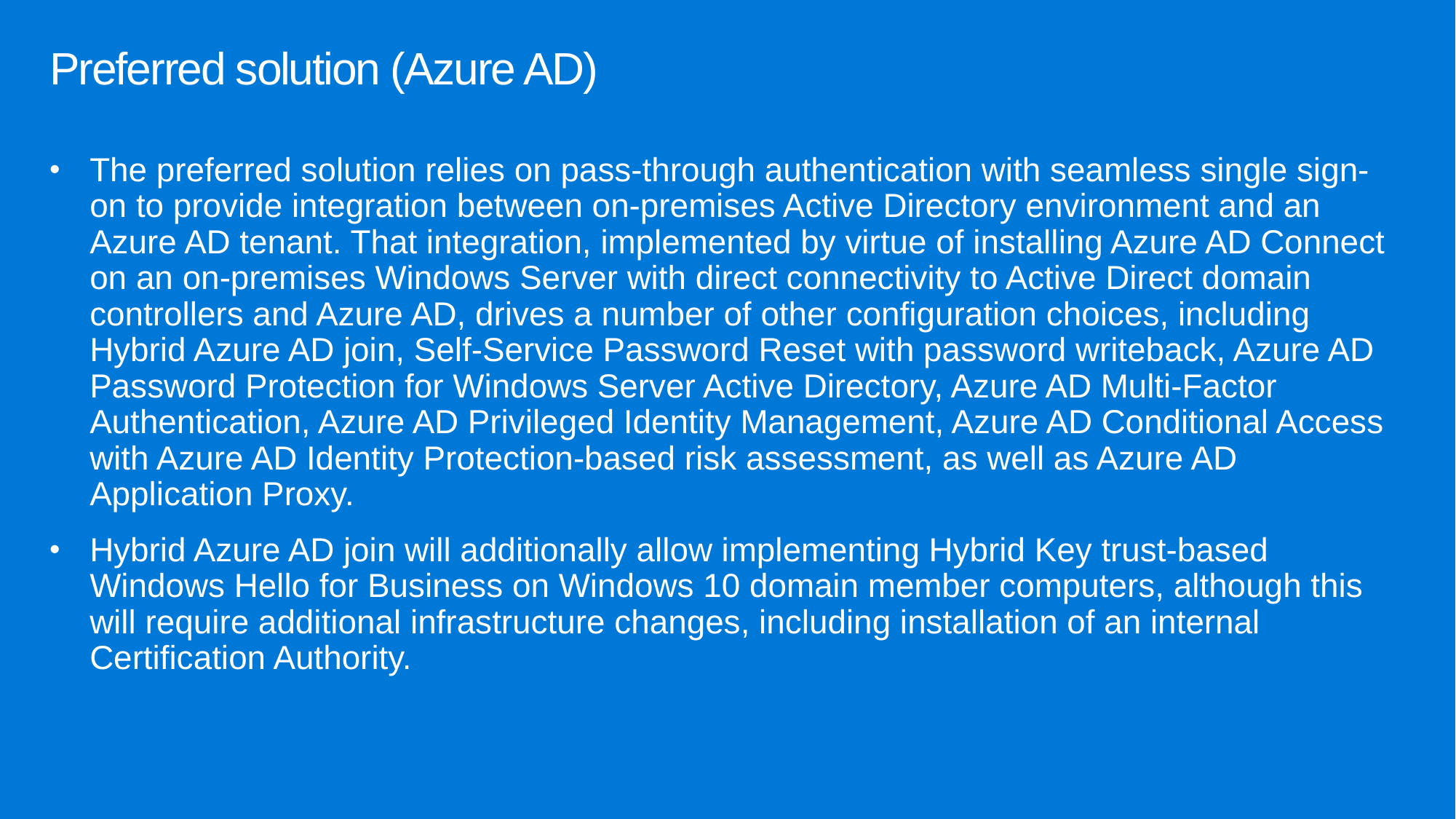

# Preferred solution (Azure AD)
The preferred solution relies on pass-through authentication with seamless single sign-on to provide integration between on-premises Active Directory environment and an Azure AD tenant. That integration, implemented by virtue of installing Azure AD Connect on an on-premises Windows Server with direct connectivity to Active Direct domain controllers and Azure AD, drives a number of other configuration choices, including Hybrid Azure AD join, Self-Service Password Reset with password writeback, Azure AD Password Protection for Windows Server Active Directory, Azure AD Multi-Factor Authentication, Azure AD Privileged Identity Management, Azure AD Conditional Access with Azure AD Identity Protection-based risk assessment, as well as Azure AD Application Proxy.
Hybrid Azure AD join will additionally allow implementing Hybrid Key trust-based Windows Hello for Business on Windows 10 domain member computers, although this will require additional infrastructure changes, including installation of an internal Certification Authority.